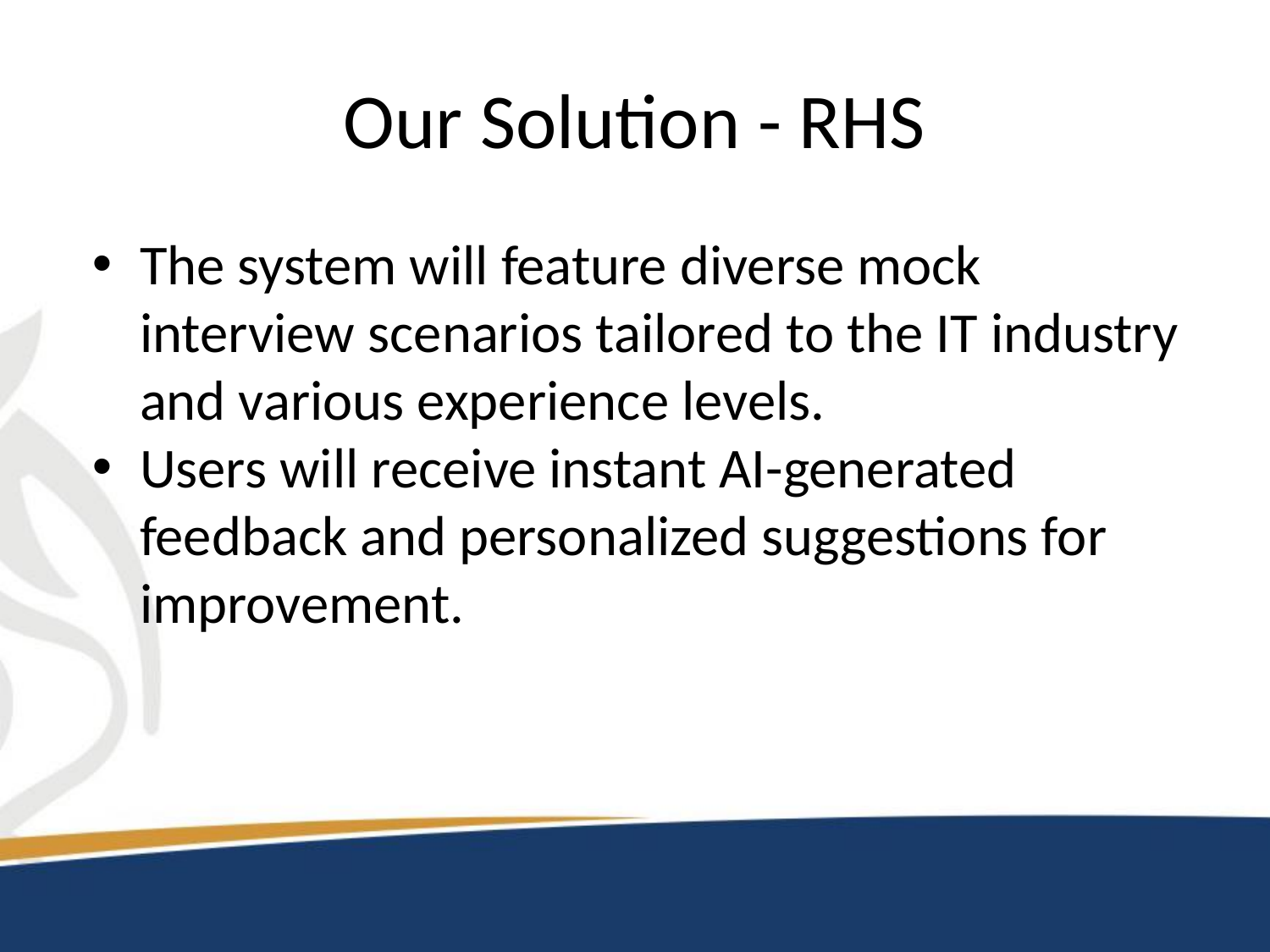

# Our Solution - RHS
The system will feature diverse mock interview scenarios tailored to the IT industry and various experience levels.
Users will receive instant AI-generated feedback and personalized suggestions for improvement.